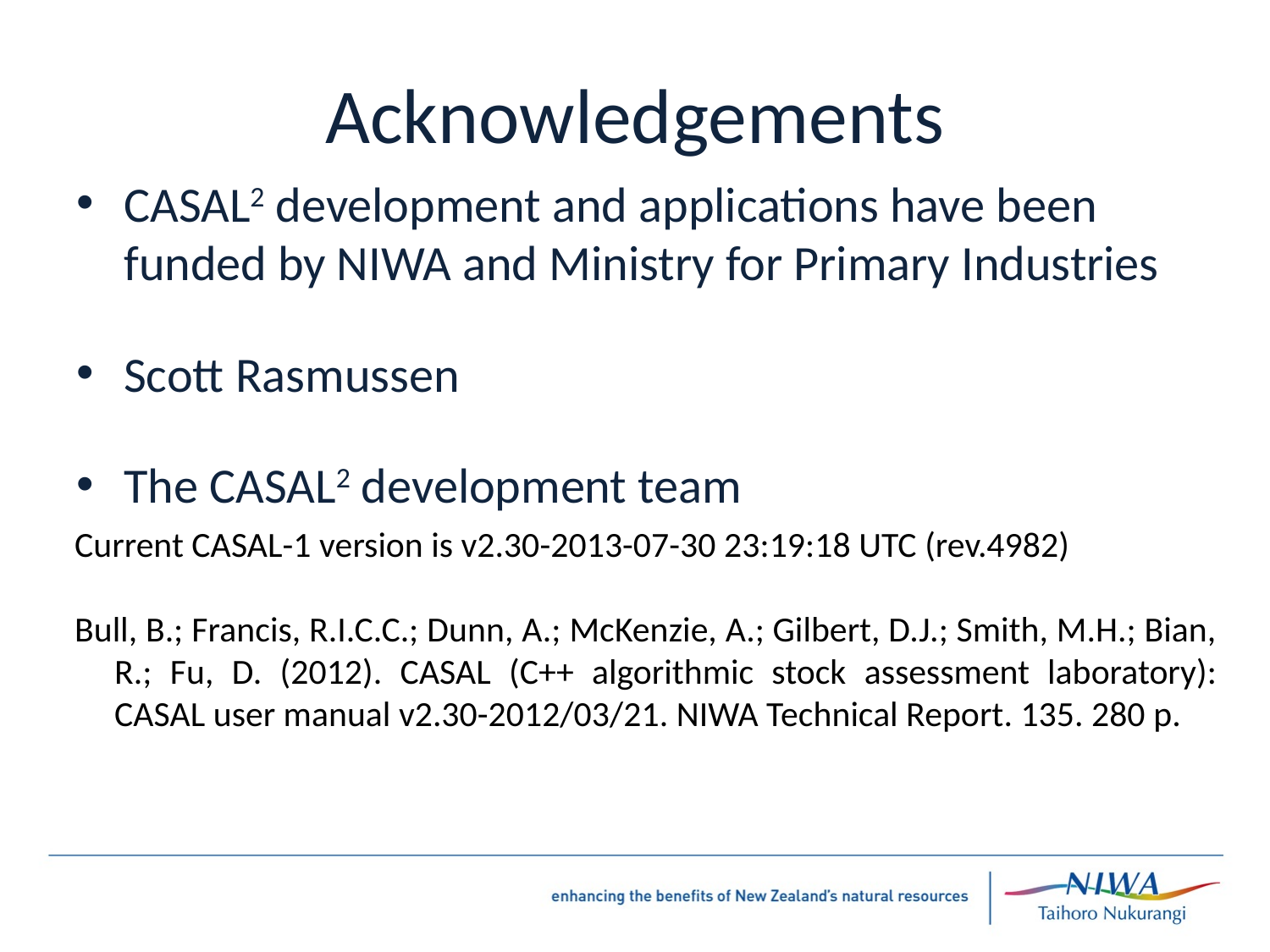

# Acknowledgements
CASAL2 development and applications have been funded by NIWA and Ministry for Primary Industries

Scott Rasmussen

The CASAL2 development team
Current CASAL-1 version is v2.30-2013-07-30 23:19:18 UTC (rev.4982)

Bull, B.; Francis, R.I.C.C.; Dunn, A.; McKenzie, A.; Gilbert, D.J.; Smith, M.H.; Bian, R.; Fu, D. (2012). CASAL (C++ algorithmic stock assessment laboratory): CASAL user manual v2.30-2012/03/21. NIWA Technical Report. 135. 280 p.